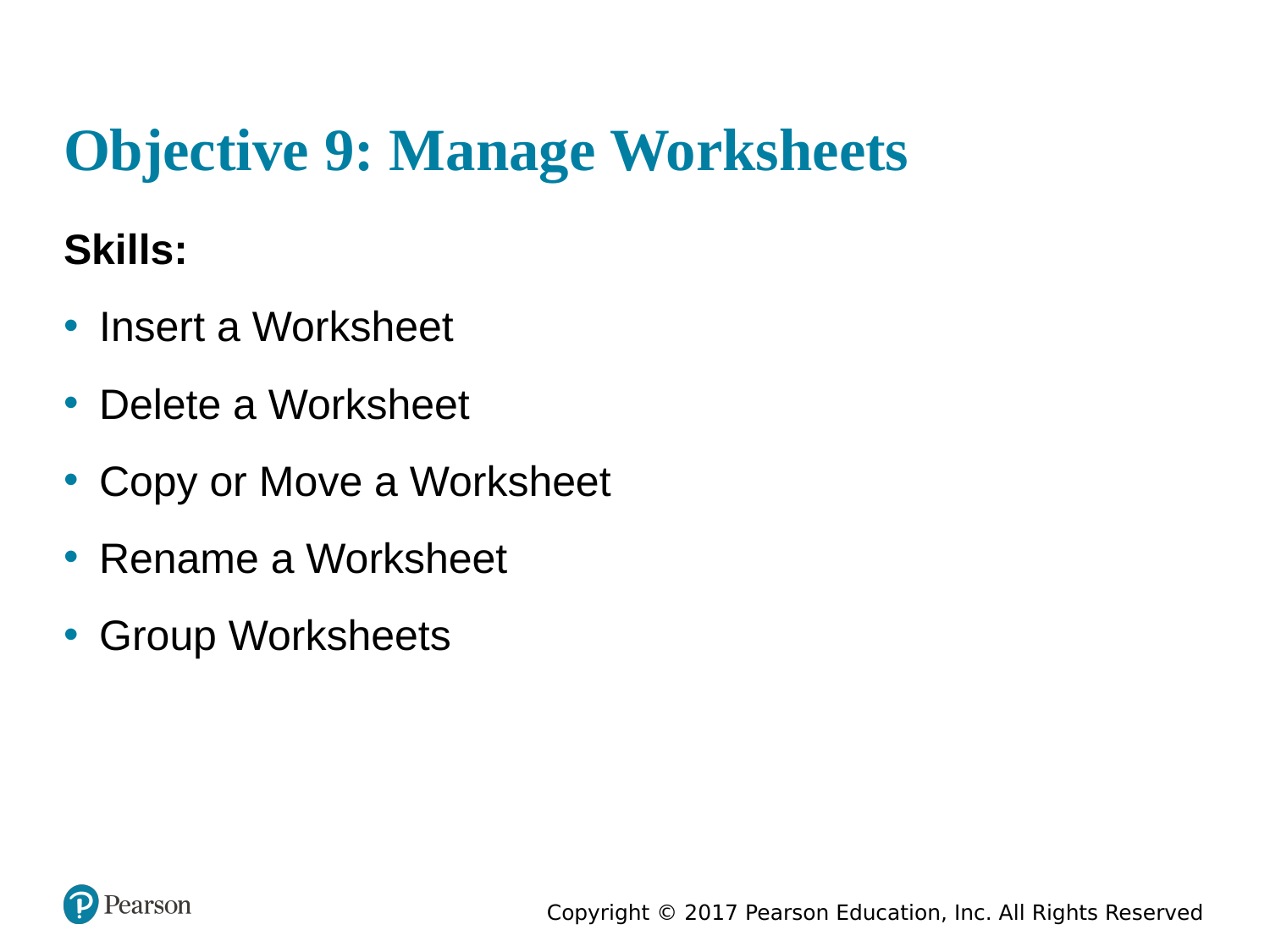

# Objective 9: Manage Worksheets
Skills:
Insert a Worksheet
Delete a Worksheet
Copy or Move a Worksheet
Rename a Worksheet
Group Worksheets